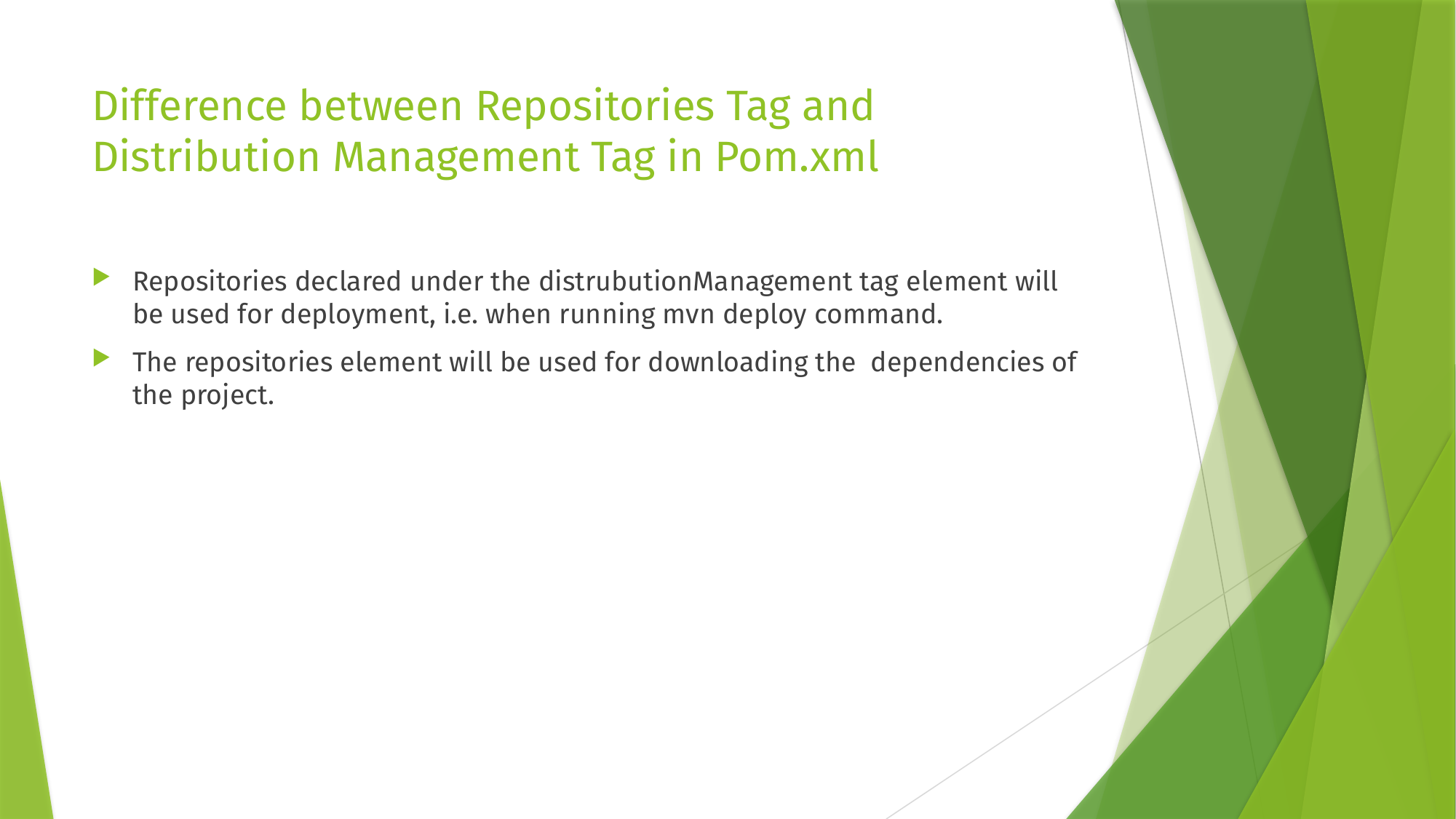

# Difference between Repositories Tag and Distribution Management Tag in Pom.xml
Repositories declared under the distrubutionManagement tag element will be used for deployment, i.e. when running mvn deploy command.
The repositories element will be used for downloading the  dependencies of the project.